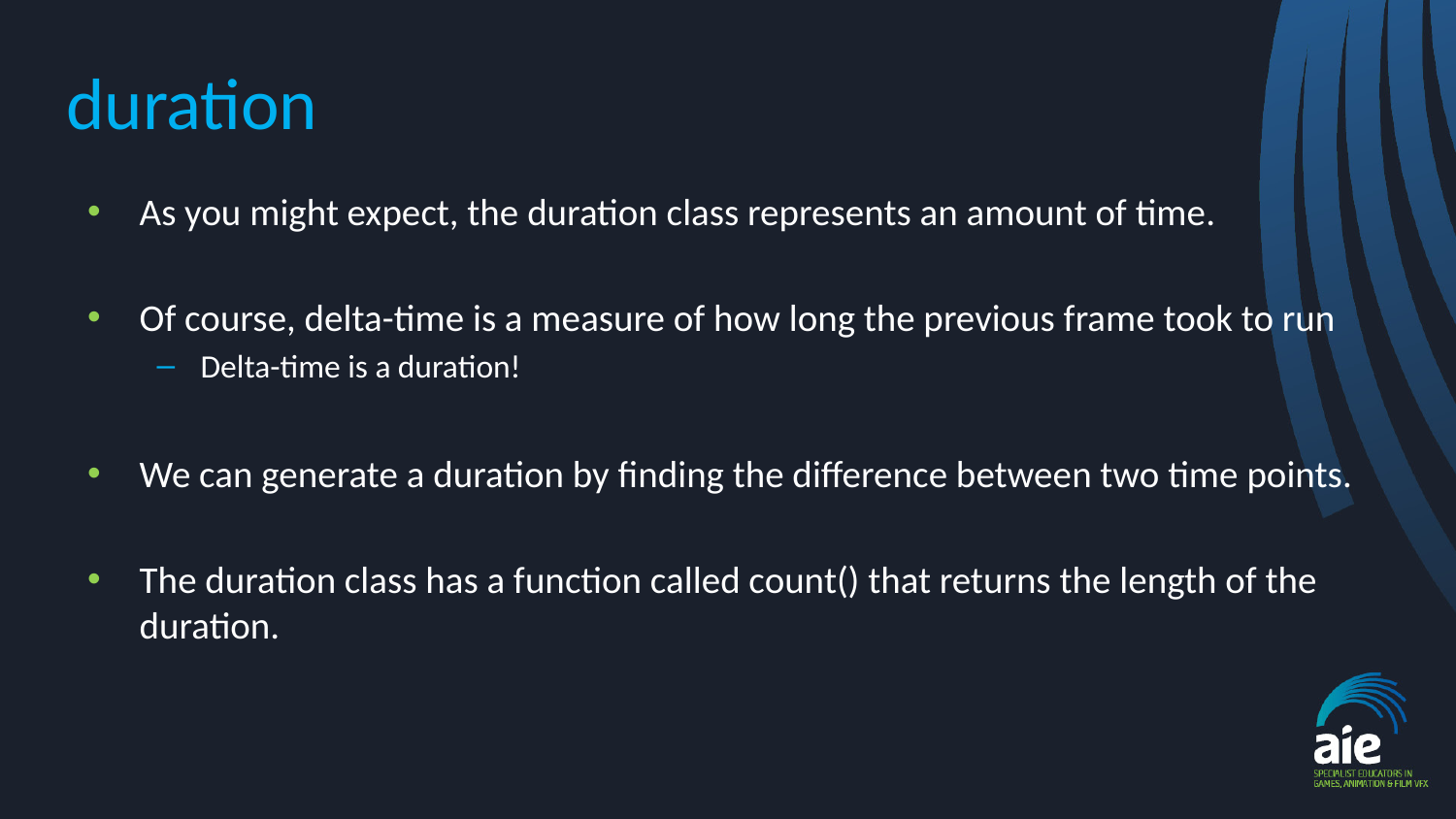

# duration
As you might expect, the duration class represents an amount of time.

Of course, delta-time is a measure of how long the previous frame took to run
Delta-time is a duration!

We can generate a duration by finding the difference between two time points.

The duration class has a function called count() that returns the length of the duration.